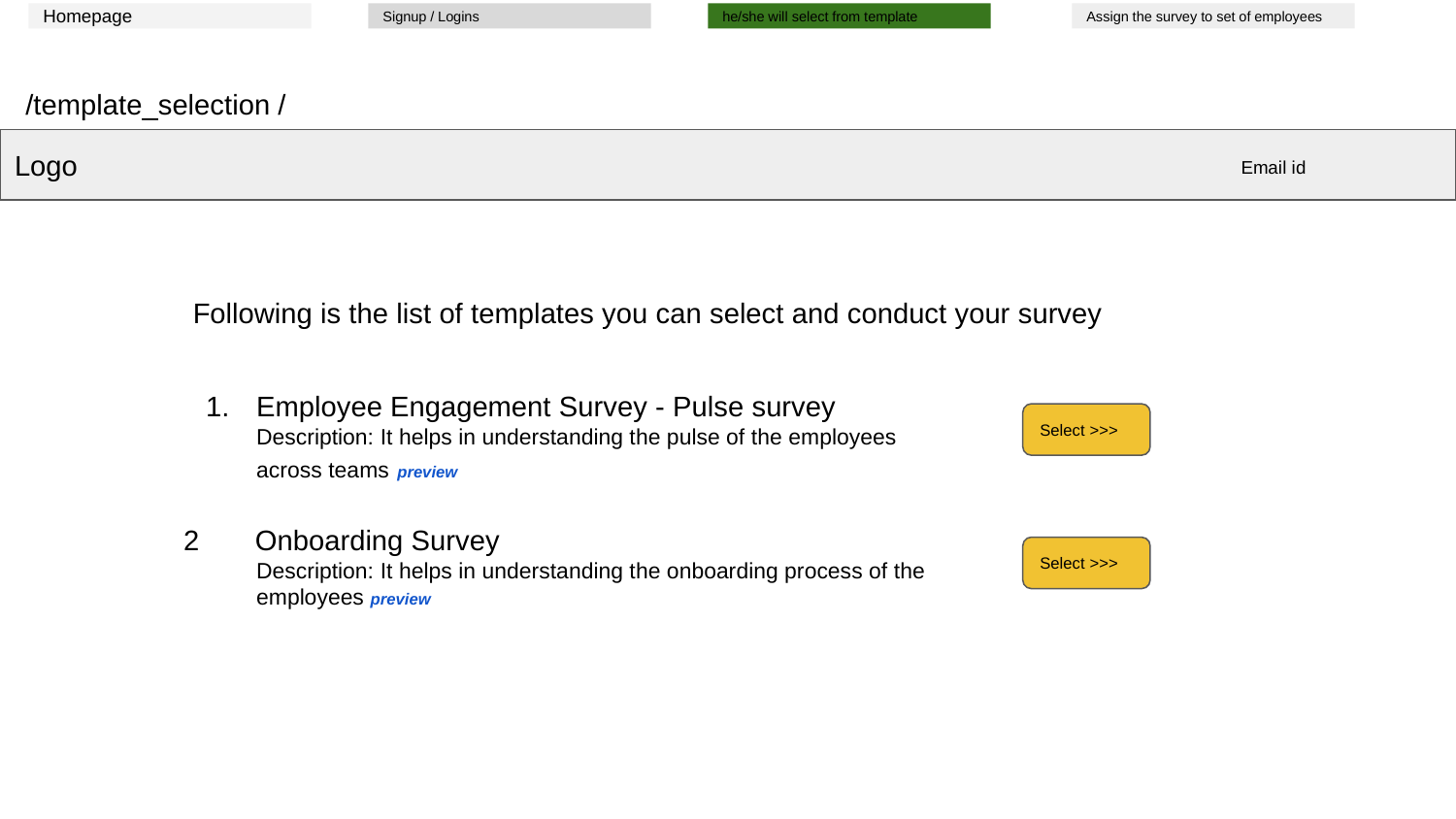

Homepage
Signup / Logins
he/she will select from template
Assign the survey to set of employees
/template_selection /
Logo
Email id
Following is the list of templates you can select and conduct your survey
Employee Engagement Survey - Pulse survey
Description: It helps in understanding the pulse of the employees across teams preview
Select >>>
2       Onboarding Survey
Description: It helps in understanding the onboarding process of the employees preview
Select >>>